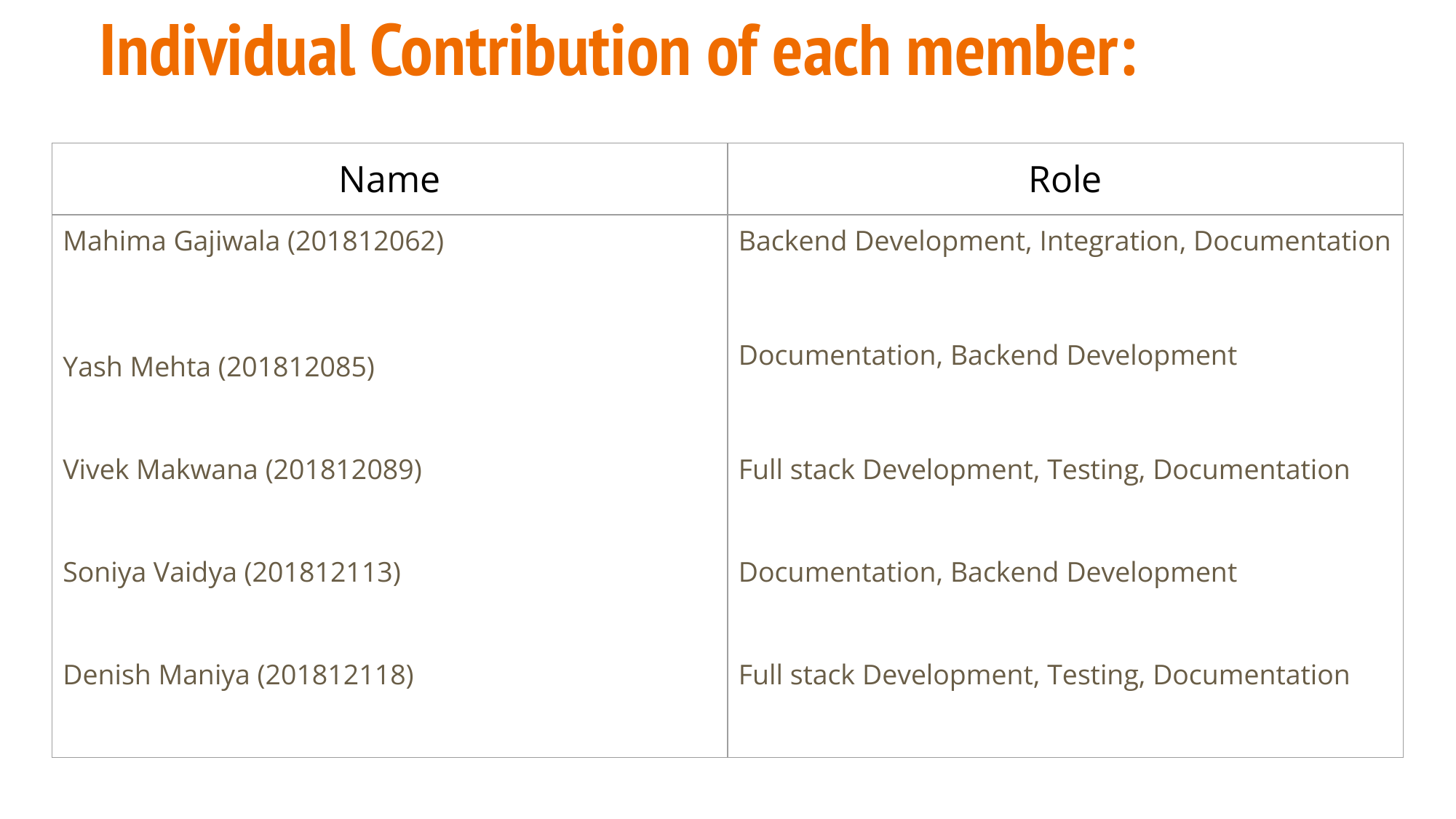

# Individual Contribution of each member:
| Name | Role |
| --- | --- |
| Mahima Gajiwala (201812062) Yash Mehta (201812085) Vivek Makwana (201812089) Soniya Vaidya (201812113) Denish Maniya (201812118) | Backend Development, Integration, Documentation Documentation, Backend Development Full stack Development, Testing, Documentation Documentation, Backend Development Full stack Development, Testing, Documentation |